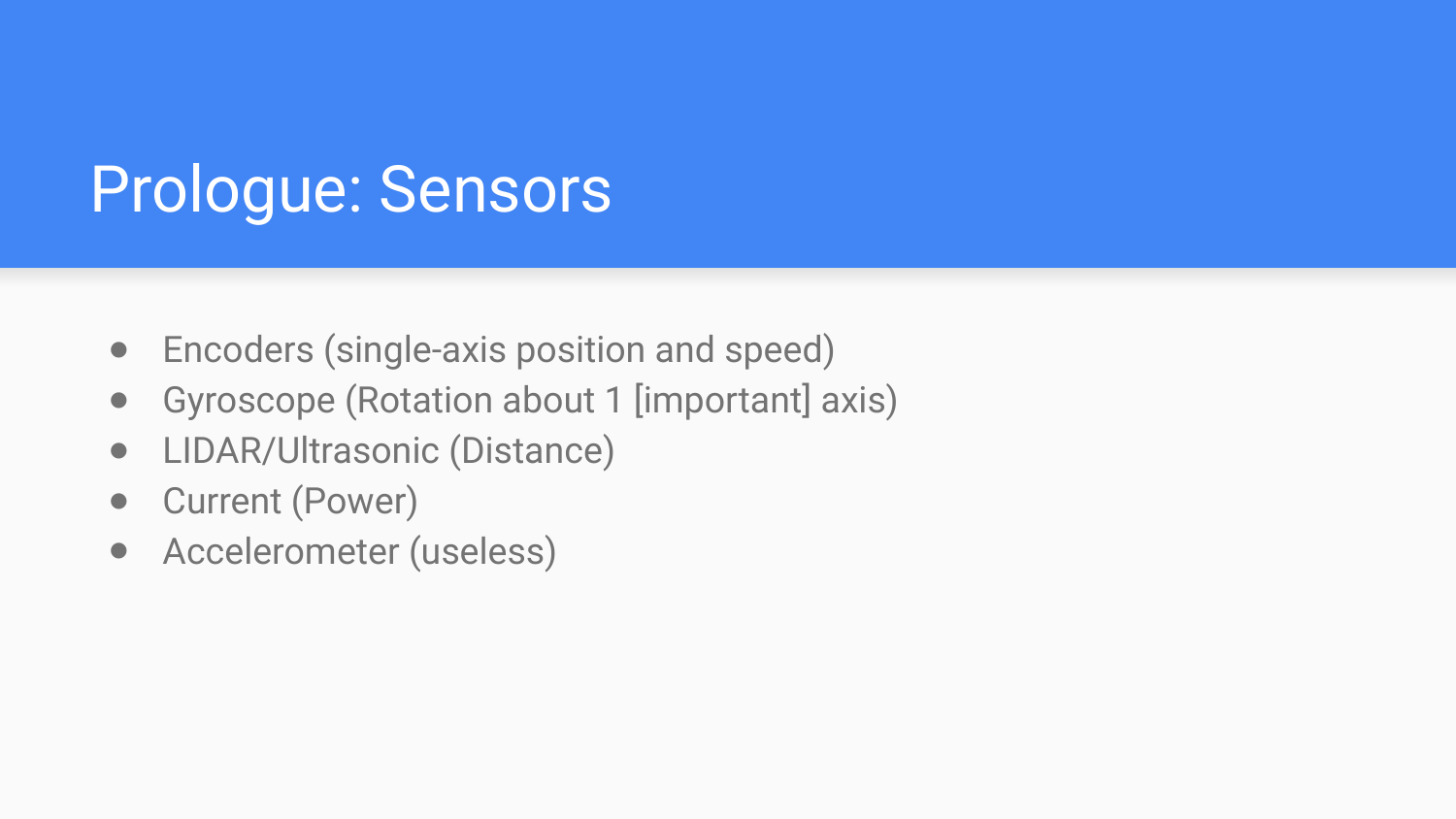

# Prologue: Sensors
Encoders (single-axis position and speed)
Gyroscope (Rotation about 1 [important] axis)
LIDAR/Ultrasonic (Distance)
Current (Power)
Accelerometer (useless)